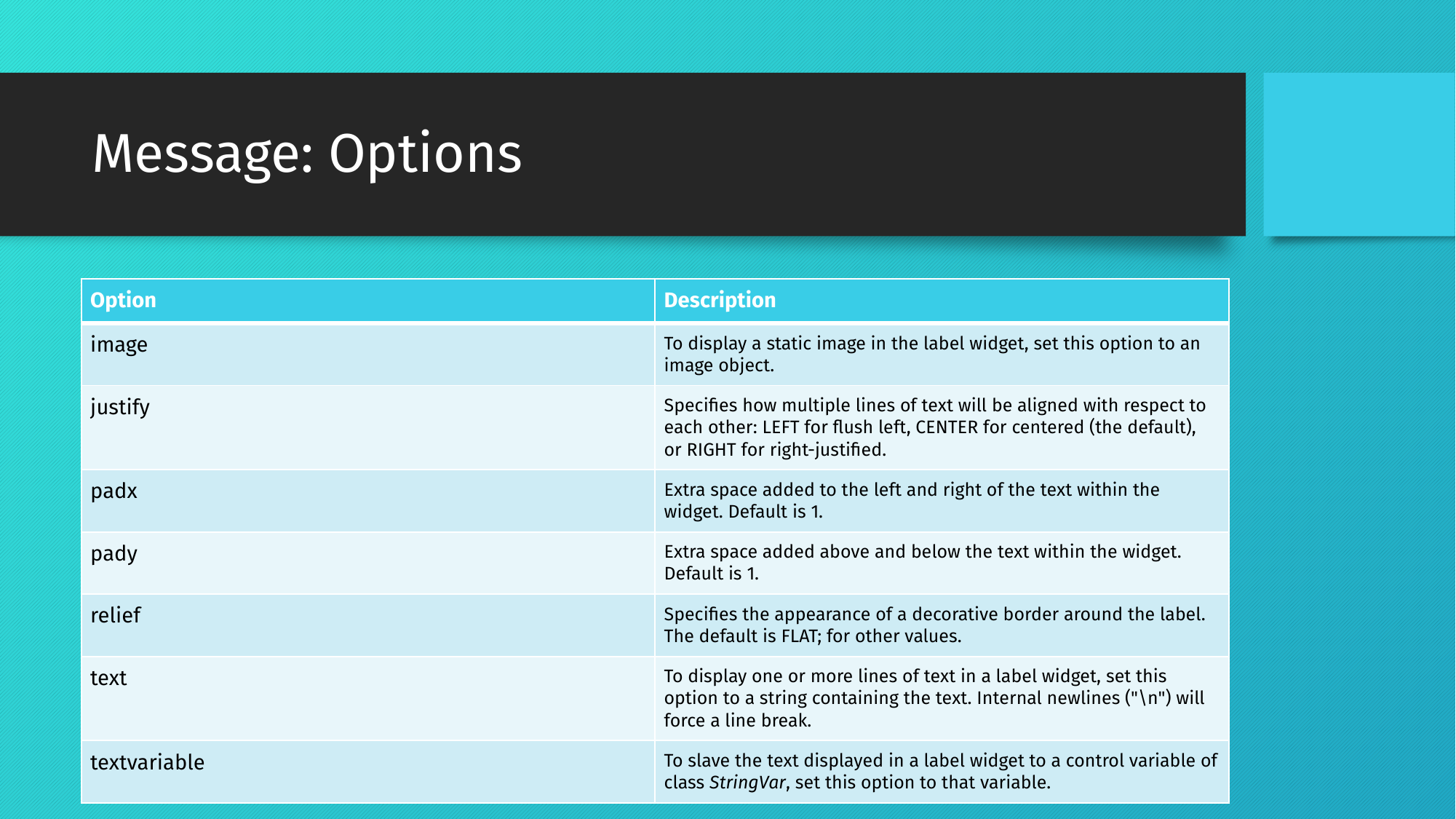

# Message: Options
| Option | Description |
| --- | --- |
| image | To display a static image in the label widget, set this option to an image object. |
| justify | Specifies how multiple lines of text will be aligned with respect to each other: LEFT for flush left, CENTER for centered (the default), or RIGHT for right-justified. |
| padx | Extra space added to the left and right of the text within the widget. Default is 1. |
| pady | Extra space added above and below the text within the widget. Default is 1. |
| relief | Specifies the appearance of a decorative border around the label. The default is FLAT; for other values. |
| text | To display one or more lines of text in a label widget, set this option to a string containing the text. Internal newlines ("\n") will force a line break. |
| textvariable | To slave the text displayed in a label widget to a control variable of class StringVar, set this option to that variable. |